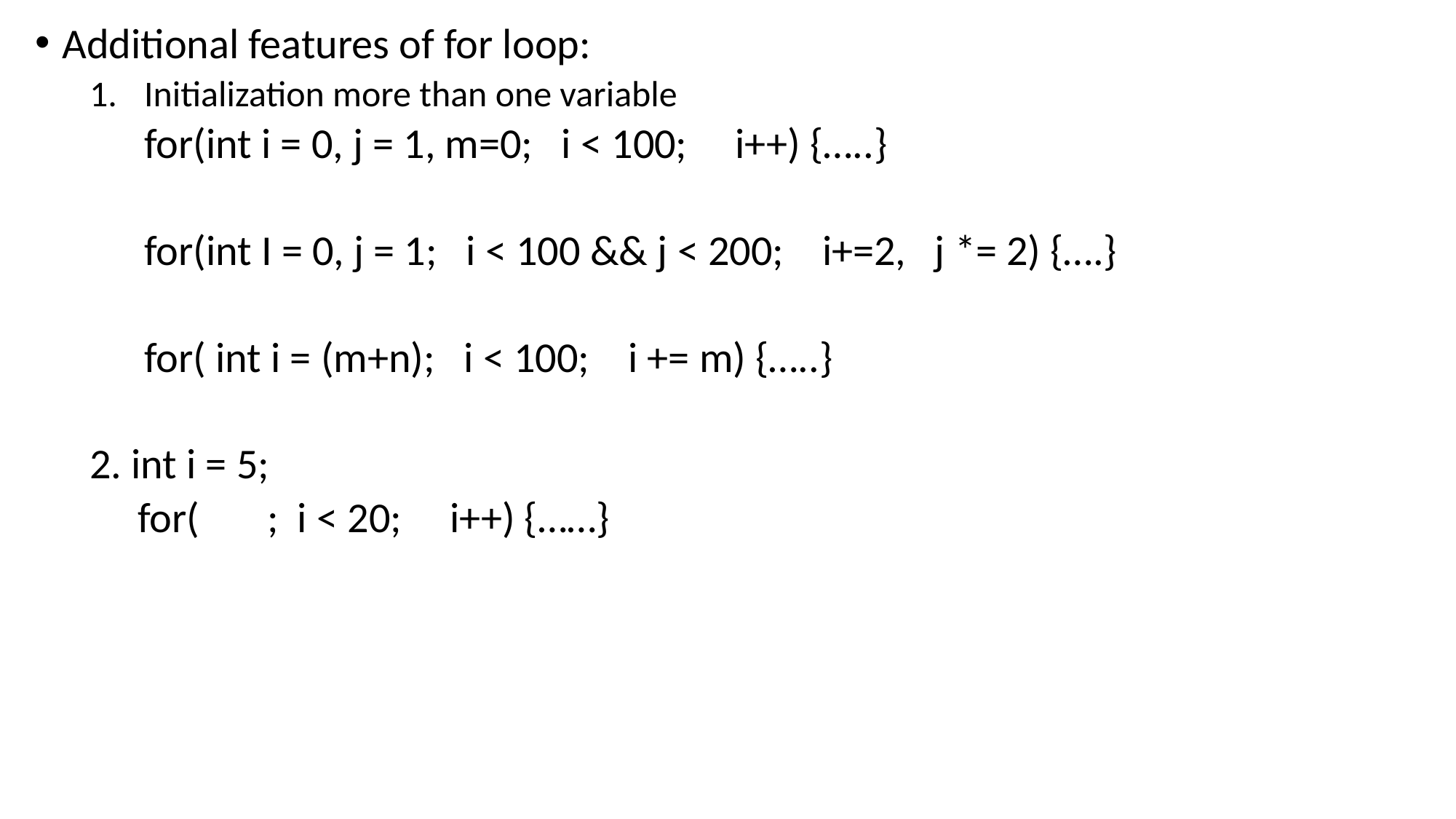

Additional features of for loop:
Initialization more than one variable
for(int i = 0, j = 1, m=0;   i < 100;     i++) {…..}

for(int I = 0, j = 1;   i < 100 && j < 200;    i+=2,   j *= 2) {….}

for( int i = (m+n);   i < 100;    i += m) {…..}

2. int i = 5;
     for(       ;  i < 20;     i++) {……}